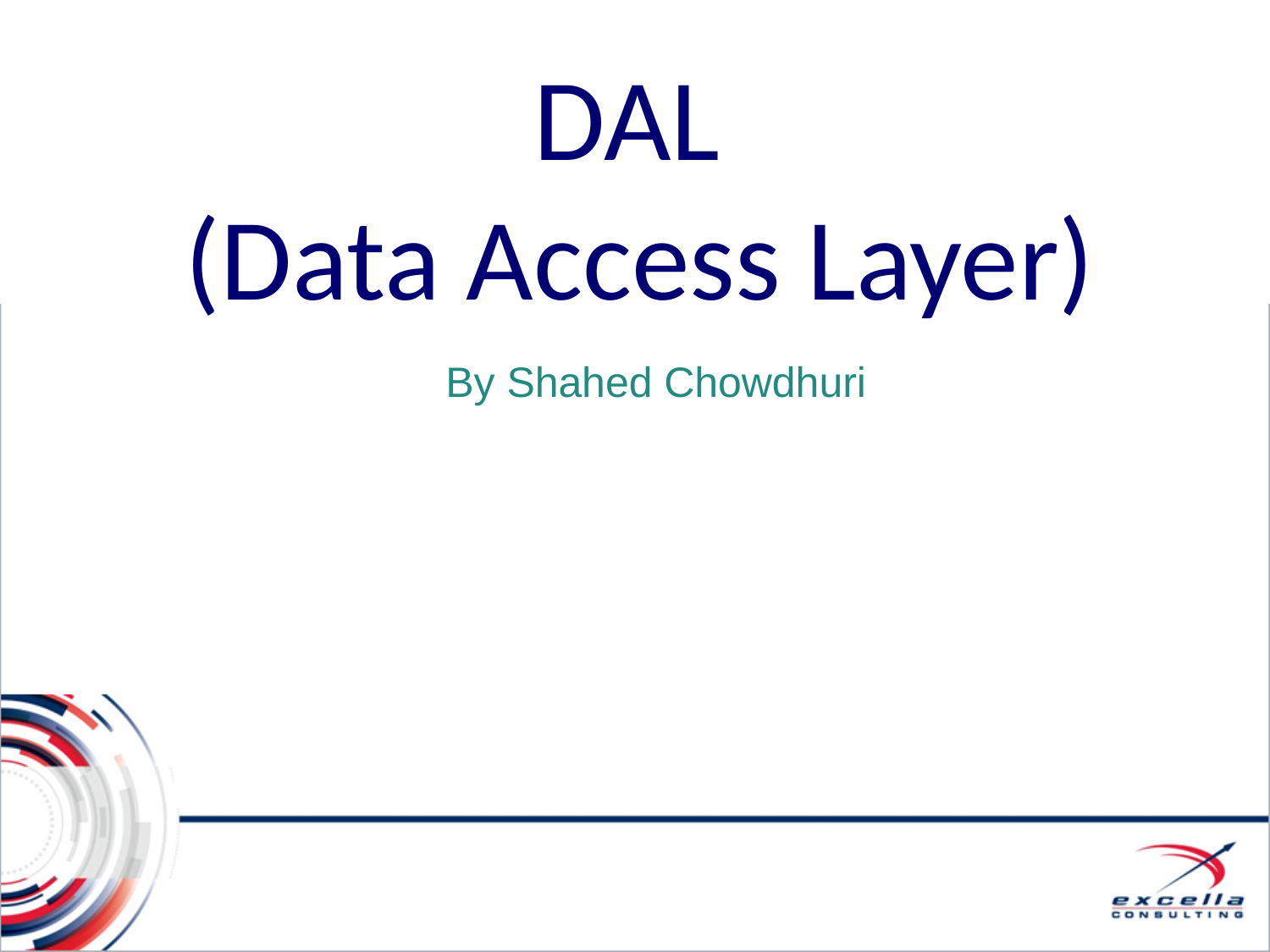

# DAL (Data Access Layer)
By Shahed Chowdhuri